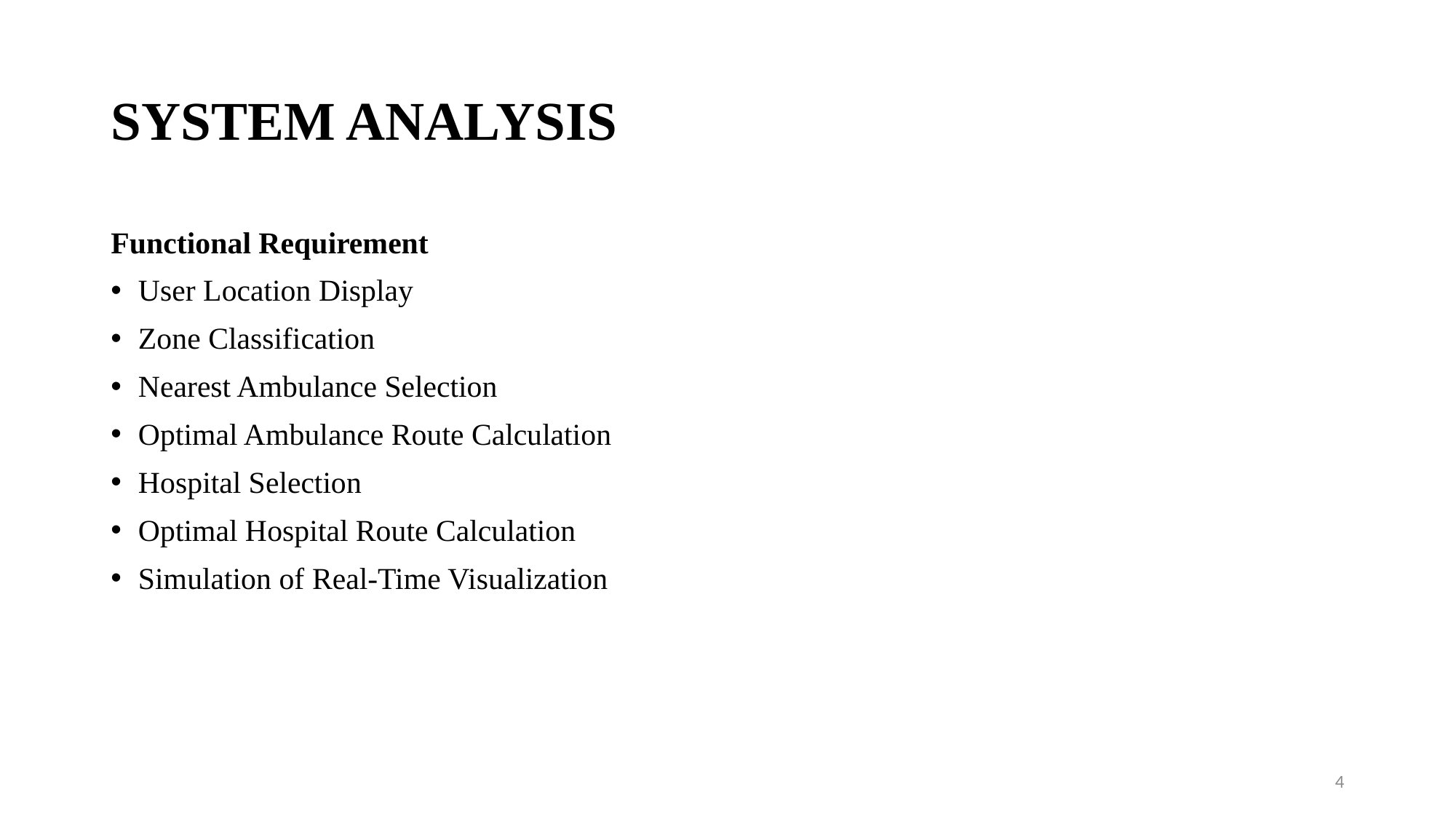

# SYSTEM ANALYSIS
Functional Requirement
User Location Display
Zone Classification
Nearest Ambulance Selection
Optimal Ambulance Route Calculation
Hospital Selection
Optimal Hospital Route Calculation
Simulation of Real-Time Visualization

4